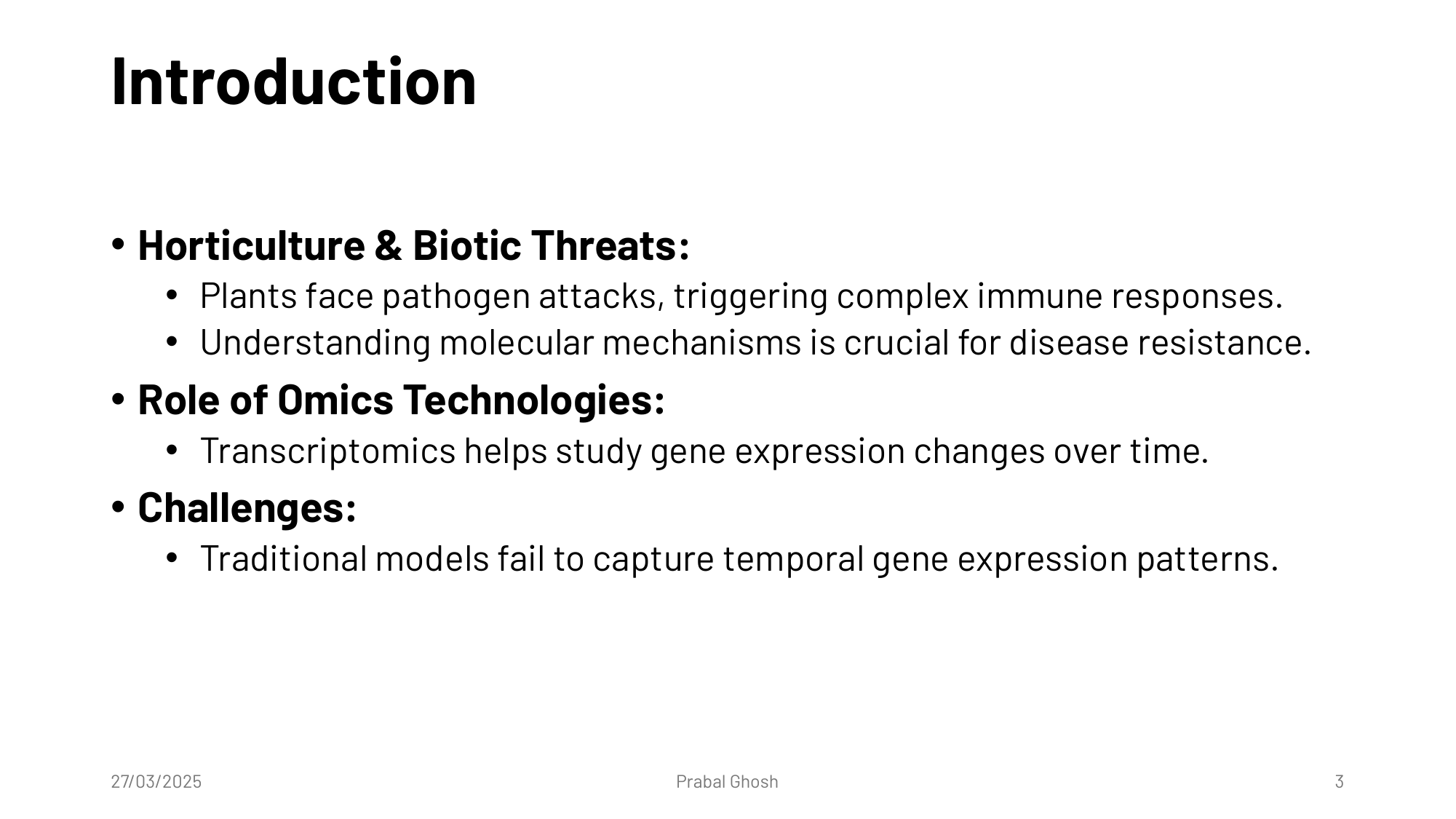

# Introduction
Horticulture & Biotic Threats:
Plants face pathogen attacks, triggering complex immune responses.
Understanding molecular mechanisms is crucial for disease resistance.
Role of Omics Technologies:
Transcriptomics helps study gene expression changes over time.
Challenges:
Traditional models fail to capture temporal gene expression patterns.

27/03/2025
Prabal Ghosh
3